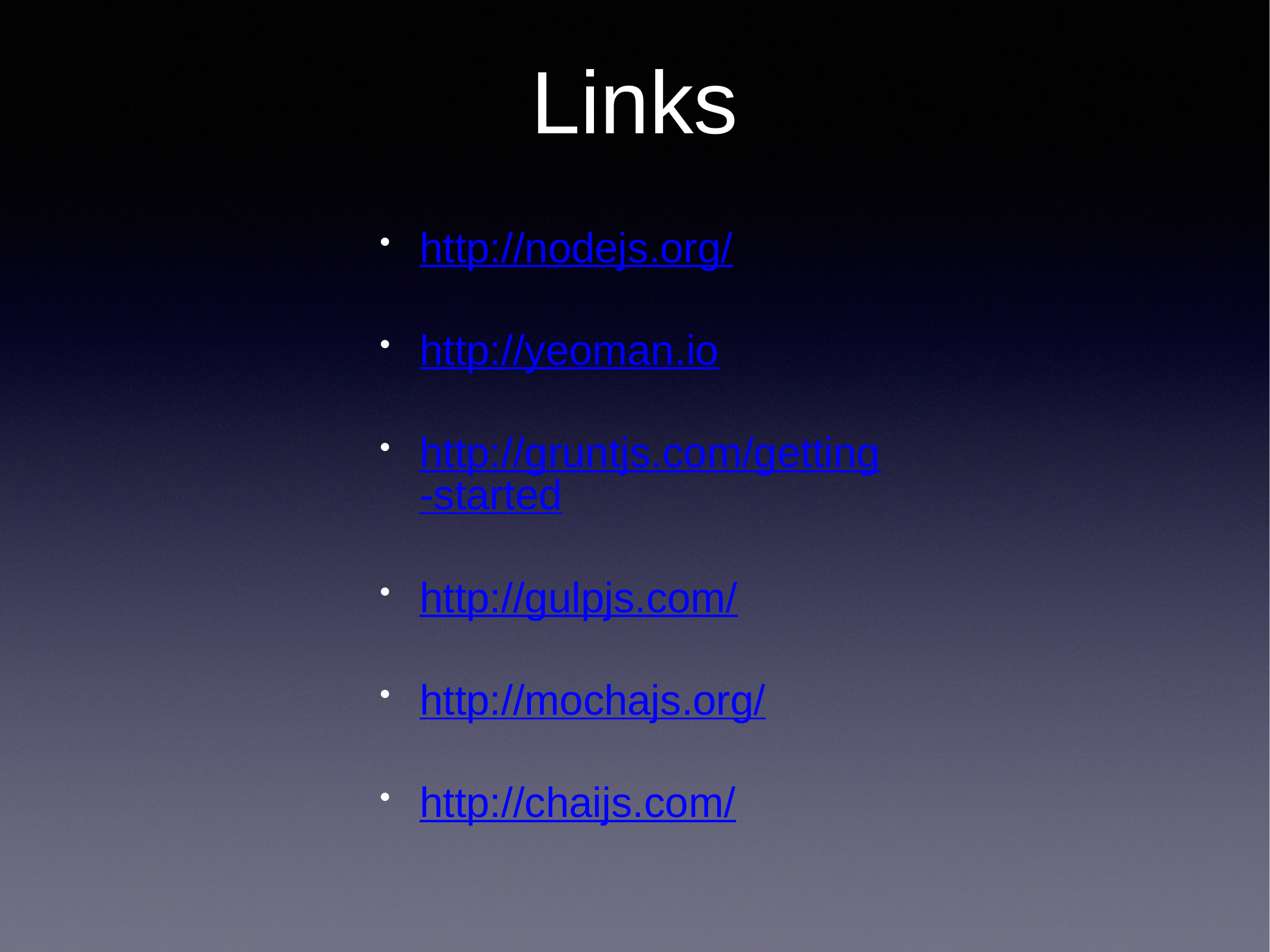

# Links
http://nodejs.org/
http://yeoman.io
http://gruntjs.com/getting-started
http://gulpjs.com/
http://mochajs.org/
http://chaijs.com/